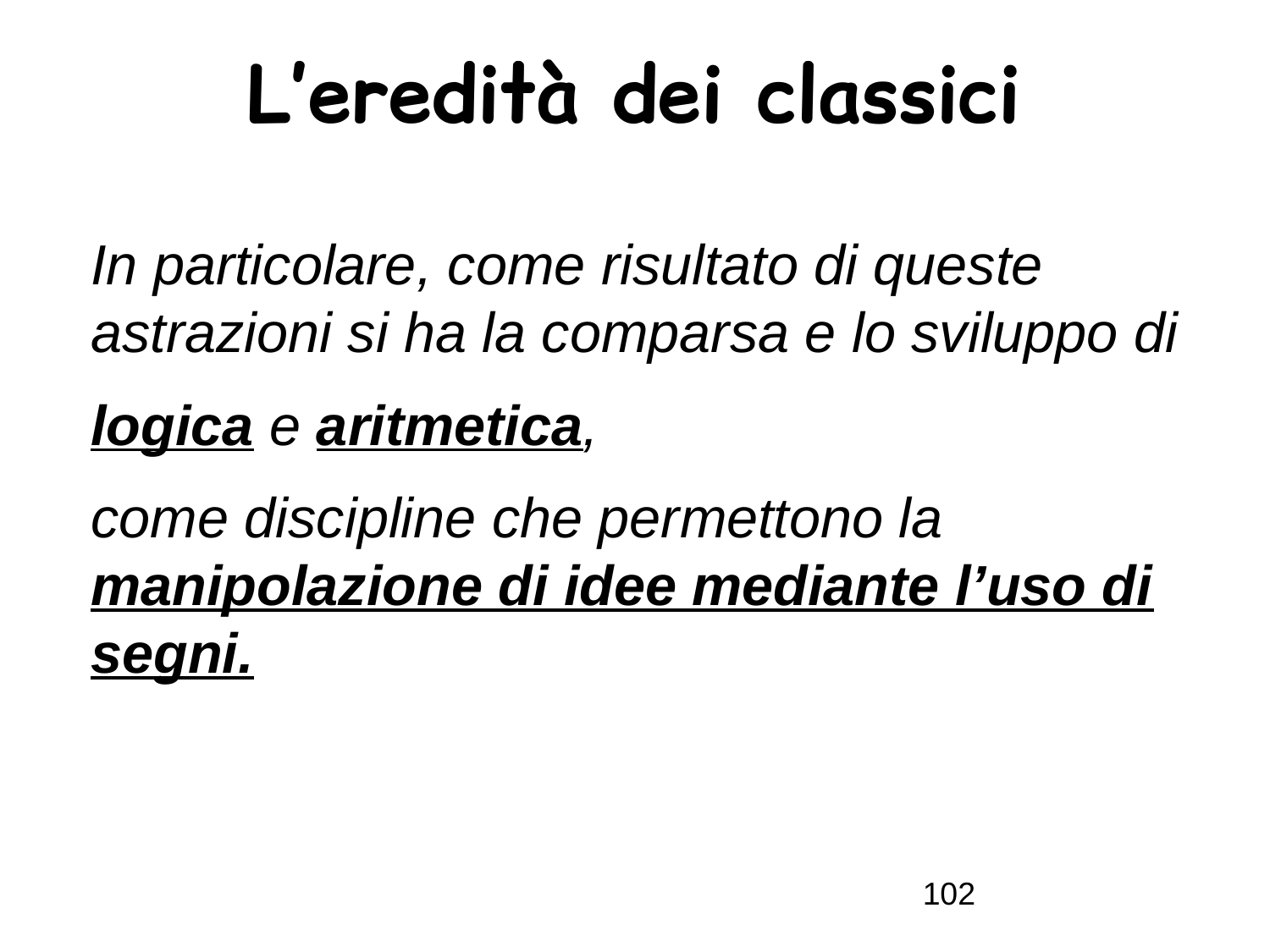

# L’eredità dei classici
In particolare, come risultato di queste astrazioni si ha la comparsa e lo sviluppo di
logica e aritmetica,
come discipline che permettono la manipolazione di idee mediante l’uso di segni.

102